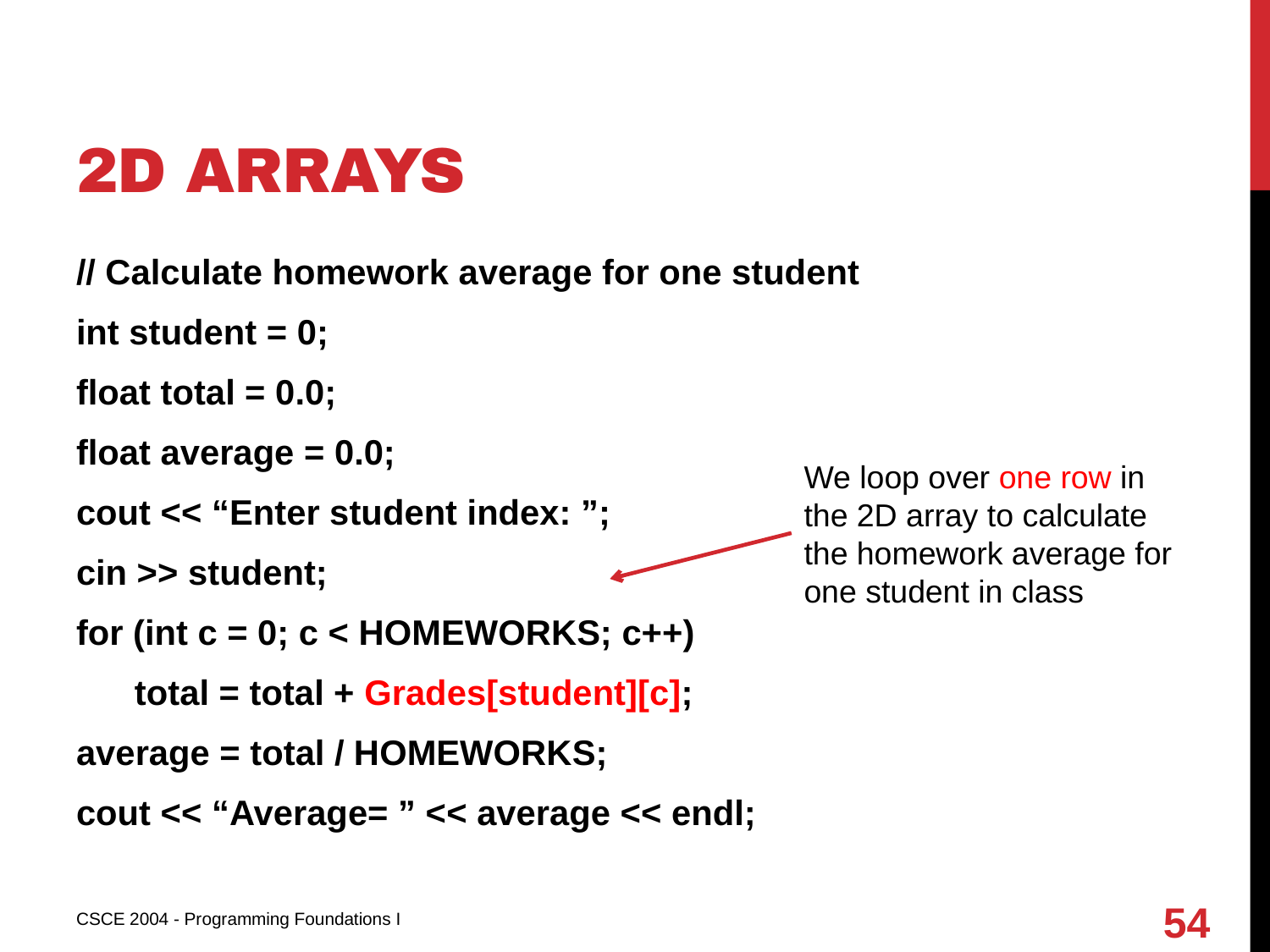

# 2d arrays
// Calculate homework average for one student
int student = 0;
float total = 0.0;
float average = 0.0;
cout << “Enter student index: ”;
cin >> student;
for (int c = 0; c < HOMEWORKS; c++)
      total = total + Grades[student][c];
average = total / HOMEWORKS;
cout << “Average= ” << average << endl;
We loop over one row in the 2D array to calculate the homework average for one student in class
54
CSCE 2004 - Programming Foundations I